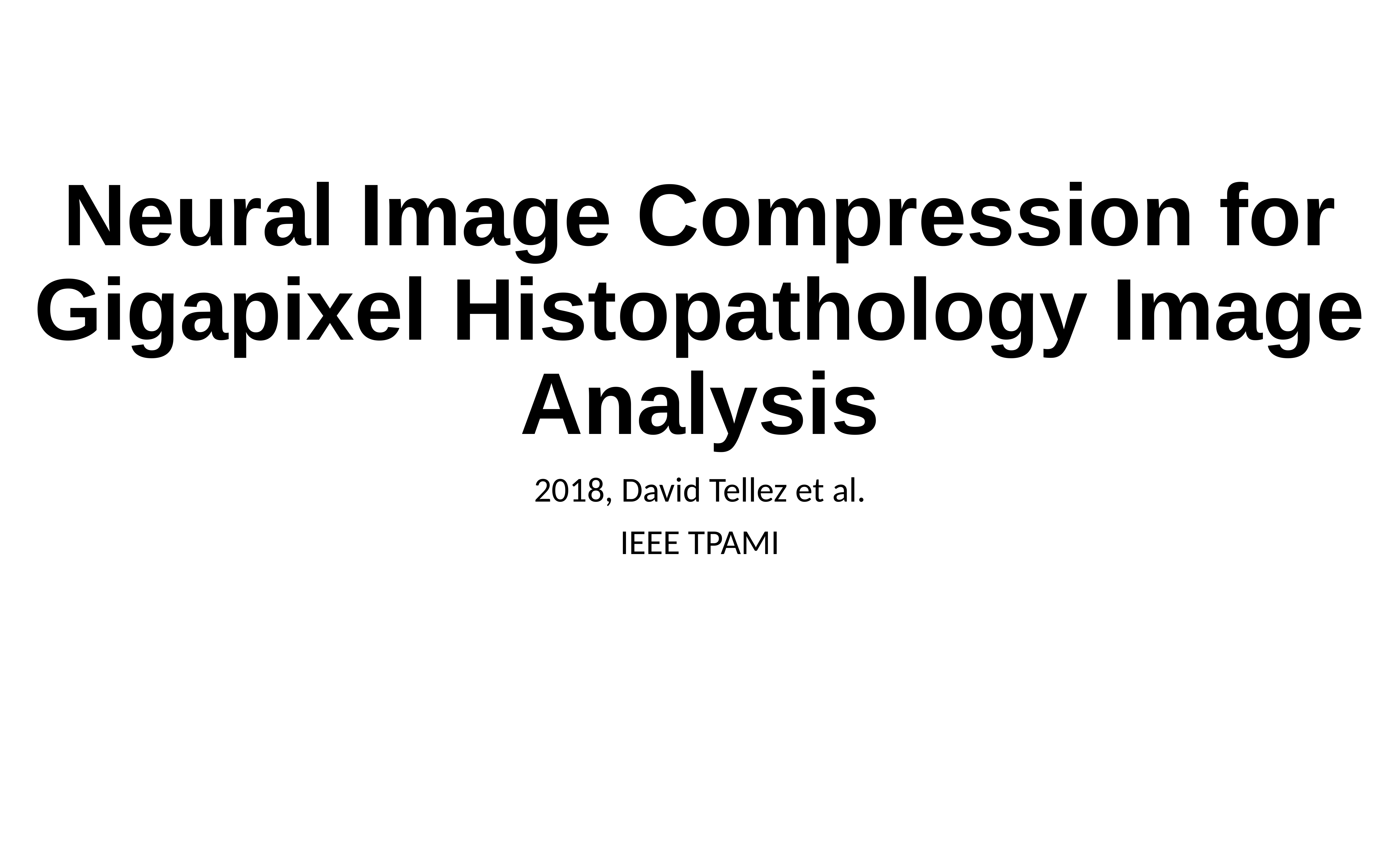

# Neural Image Compression for Gigapixel Histopathology Image Analysis
2018, David Tellez et al.
IEEE TPAMI